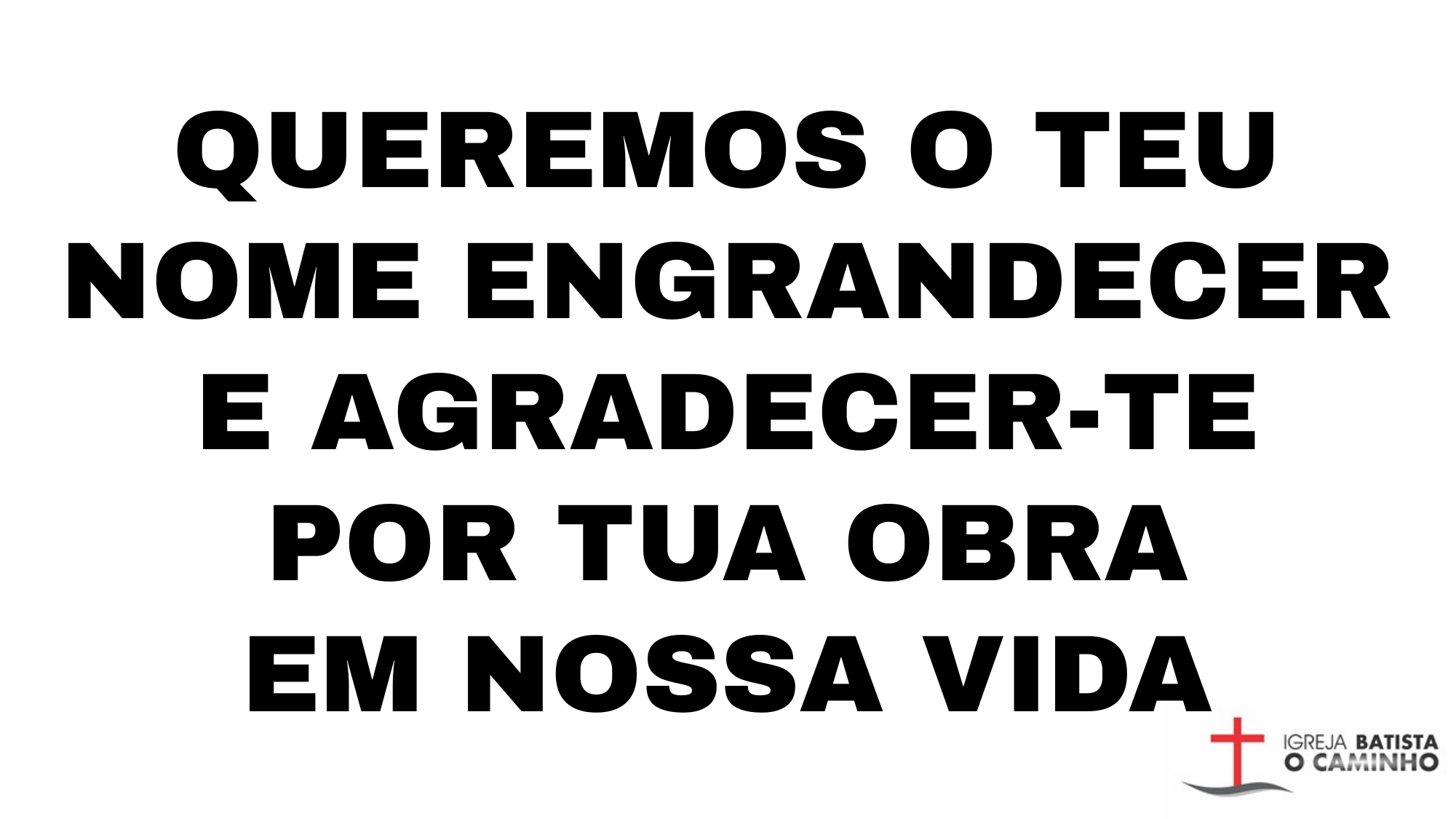

QUEREMOS O TEU
NOME ENGRANDECER
E AGRADECER-TE
POR TUA OBRA
EM NOSSA VIDA